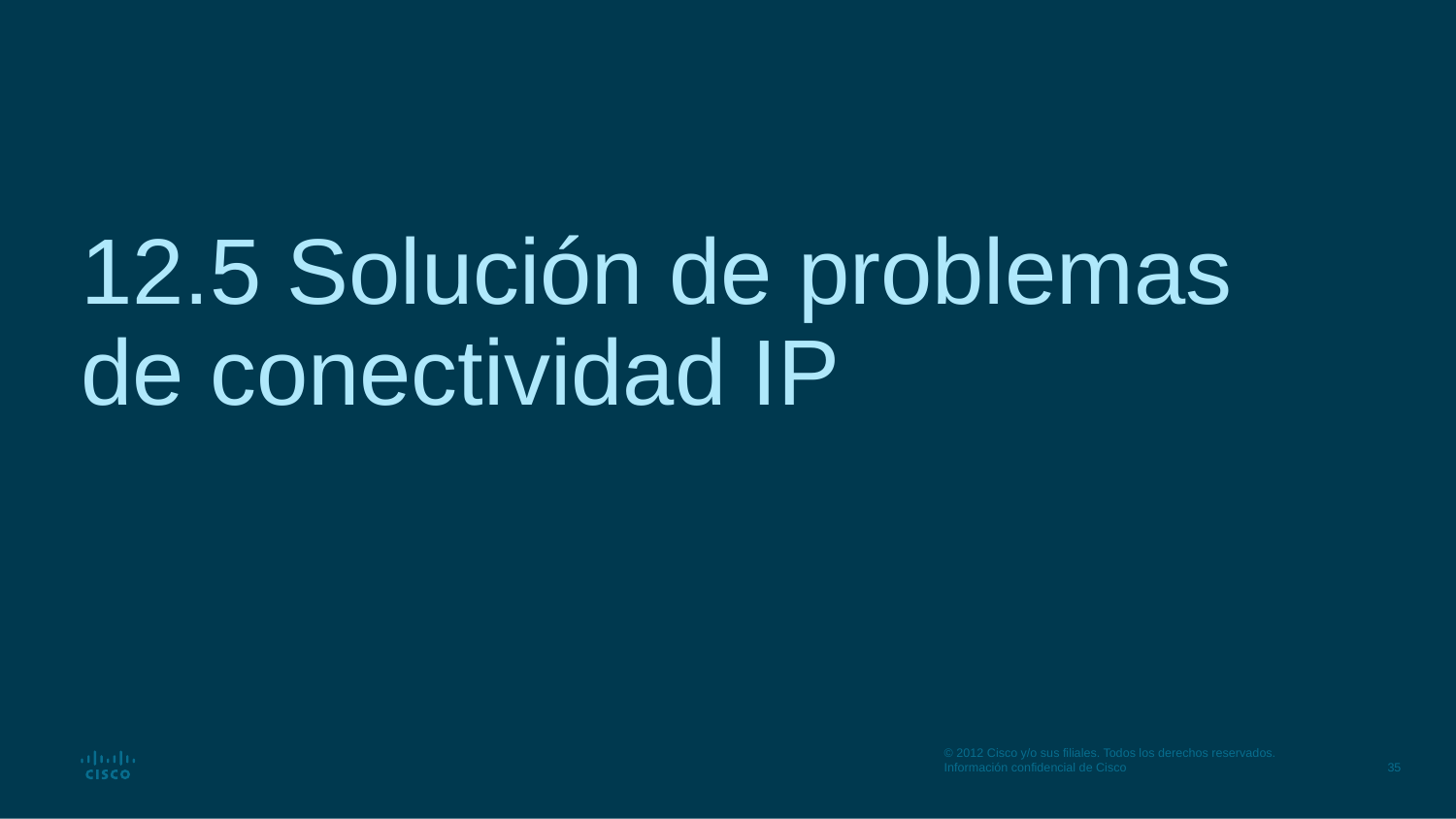

# 12.5 Solución de problemas de conectividad IP